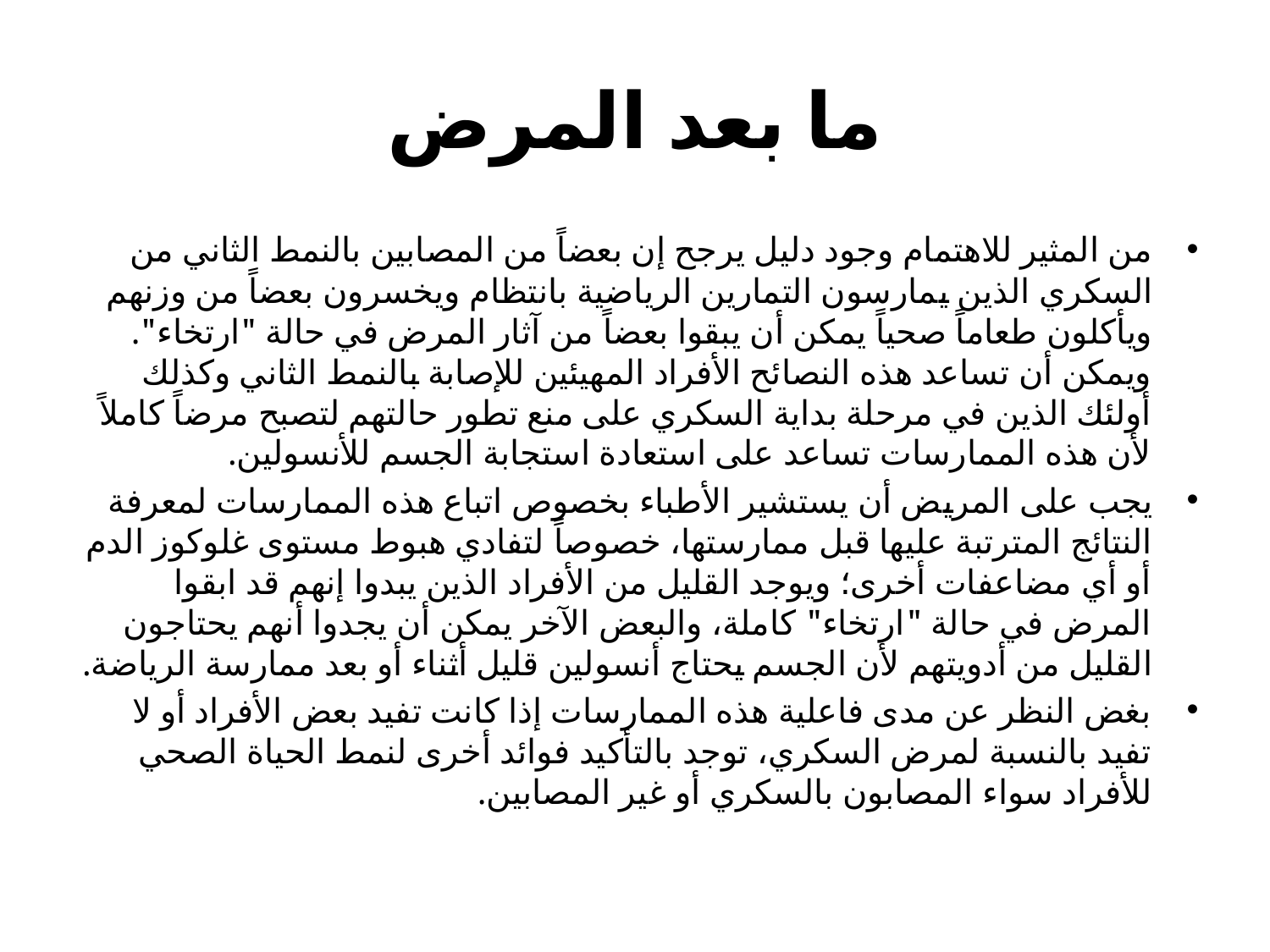

# ما بعد المرض
من المثير للاهتمام وجود دليل يرجح إن بعضاً من المصابين بالنمط الثاني من السكري الذين يمارسون التمارين الرياضية بانتظام ويخسرون بعضاً من وزنهم ويأكلون طعاماً صحياً يمكن أن يبقوا بعضاً من آثار المرض في حالة "ارتخاء". ويمكن أن تساعد هذه النصائح الأفراد المهيئين للإصابة بالنمط الثاني وكذلك أولئك الذين في مرحلة بداية السكري على منع تطور حالتهم لتصبح مرضاً كاملاً لأن هذه الممارسات تساعد على استعادة استجابة الجسم للأنسولين.
يجب على المريض أن يستشير الأطباء بخصوص اتباع هذه الممارسات لمعرفة النتائج المترتبة عليها قبل ممارستها، خصوصاً لتفادي هبوط مستوى غلوكوز الدم أو أي مضاعفات أخرى؛ ويوجد القليل من الأفراد الذين يبدوا إنهم قد ابقوا المرض في حالة "ارتخاء" كاملة، والبعض الآخر يمكن أن يجدوا أنهم يحتاجون القليل من أدويتهم لأن الجسم يحتاج أنسولين قليل أثناء أو بعد ممارسة الرياضة.
بغض النظر عن مدى فاعلية هذه الممارسات إذا كانت تفيد بعض الأفراد أو لا تفيد بالنسبة لمرض السكري، توجد بالتأكيد فوائد أخرى لنمط الحياة الصحي للأفراد سواء المصابون بالسكري أو غير المصابين.